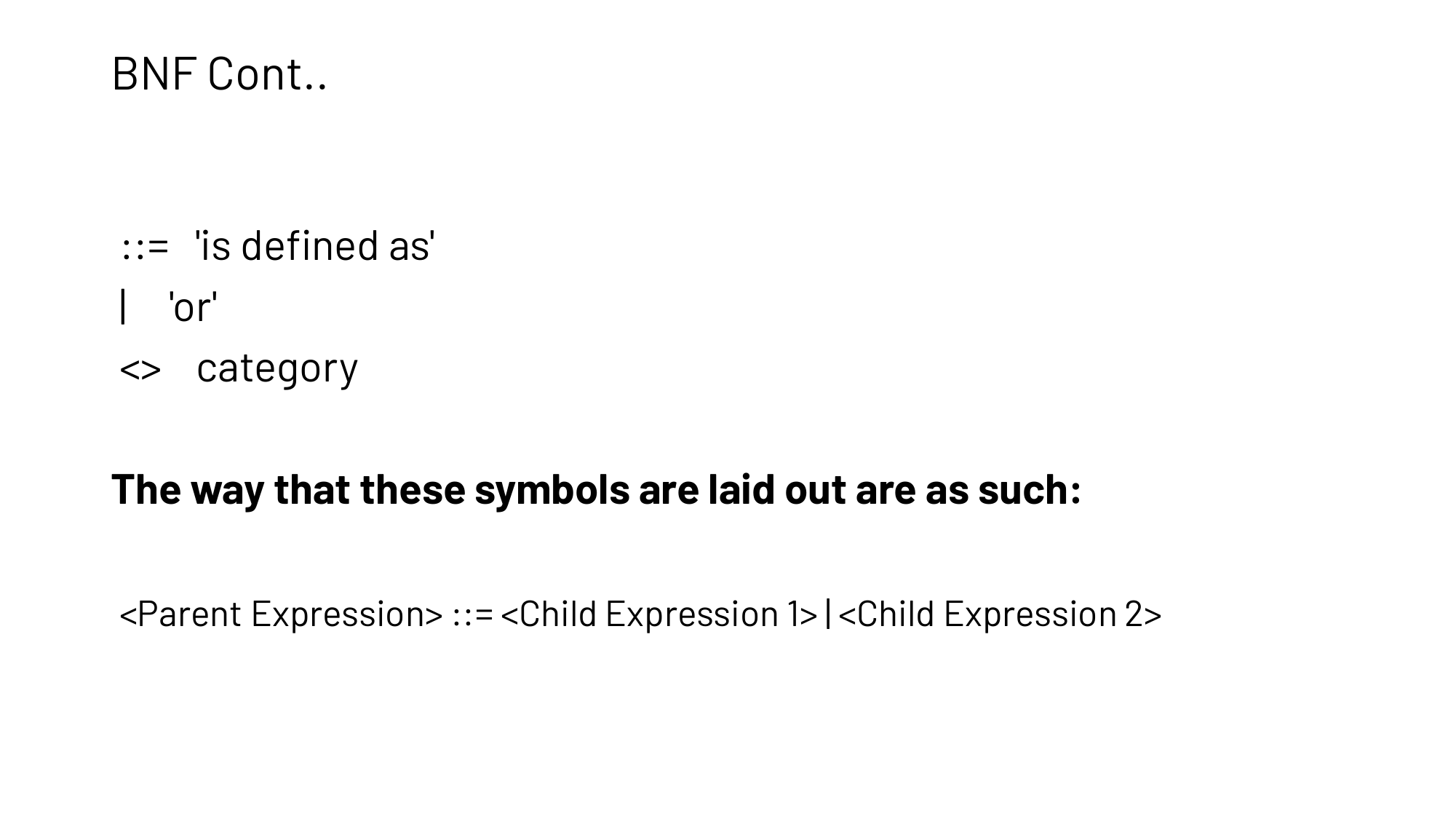

# BNF Cont..
 ::=   'is defined as'
 |     'or'
 <>    category

The way that these symbols are laid out are as such:

 <Parent Expression> ::= <Child Expression 1> | <Child Expression 2>